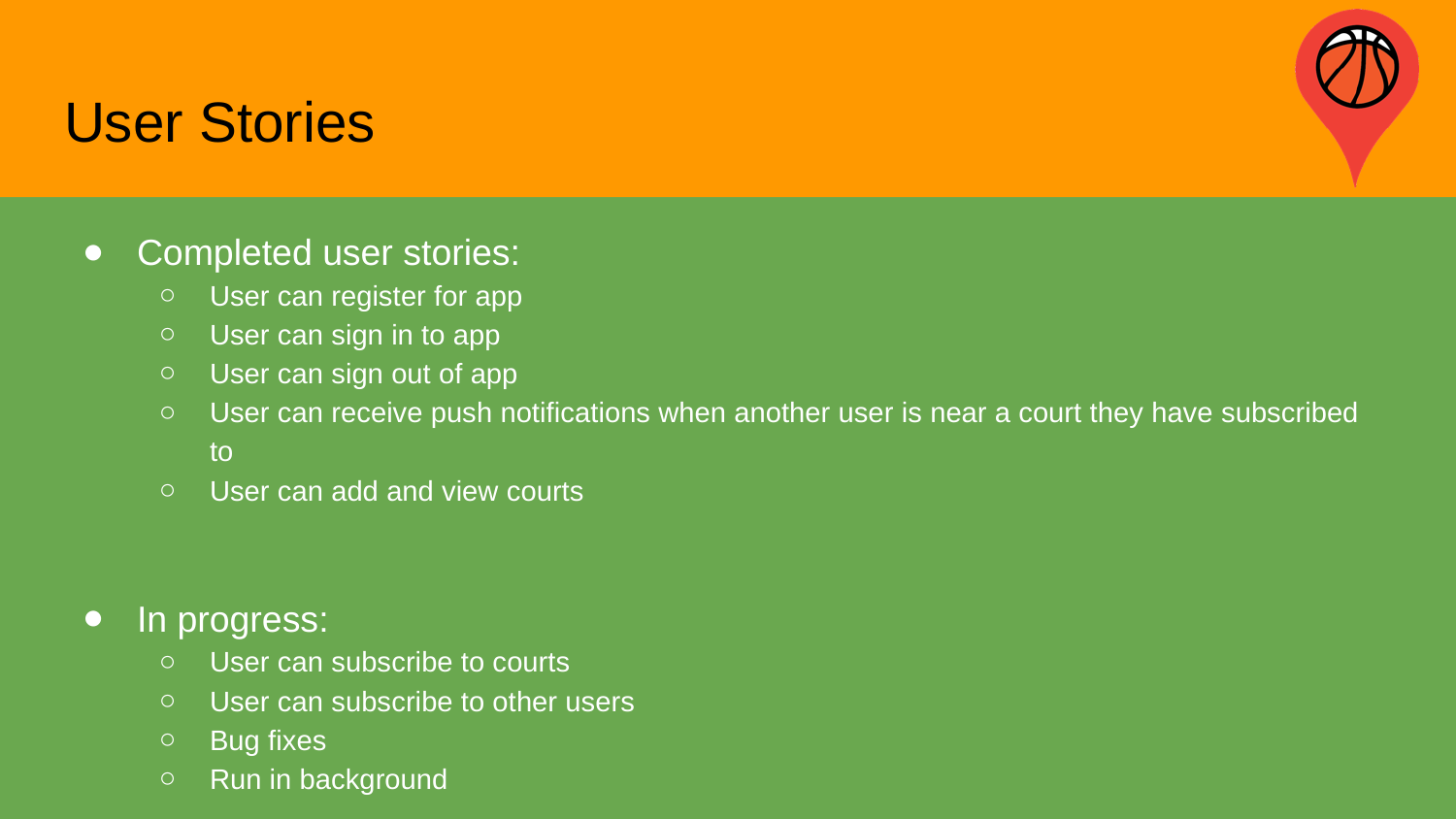

# User Stories
Completed user stories:
User can register for app
User can sign in to app
User can sign out of app
User can receive push notifications when another user is near a court they have subscribed to
User can add and view courts

In progress:
User can subscribe to courts
User can subscribe to other users
Bug fixes
Run in background